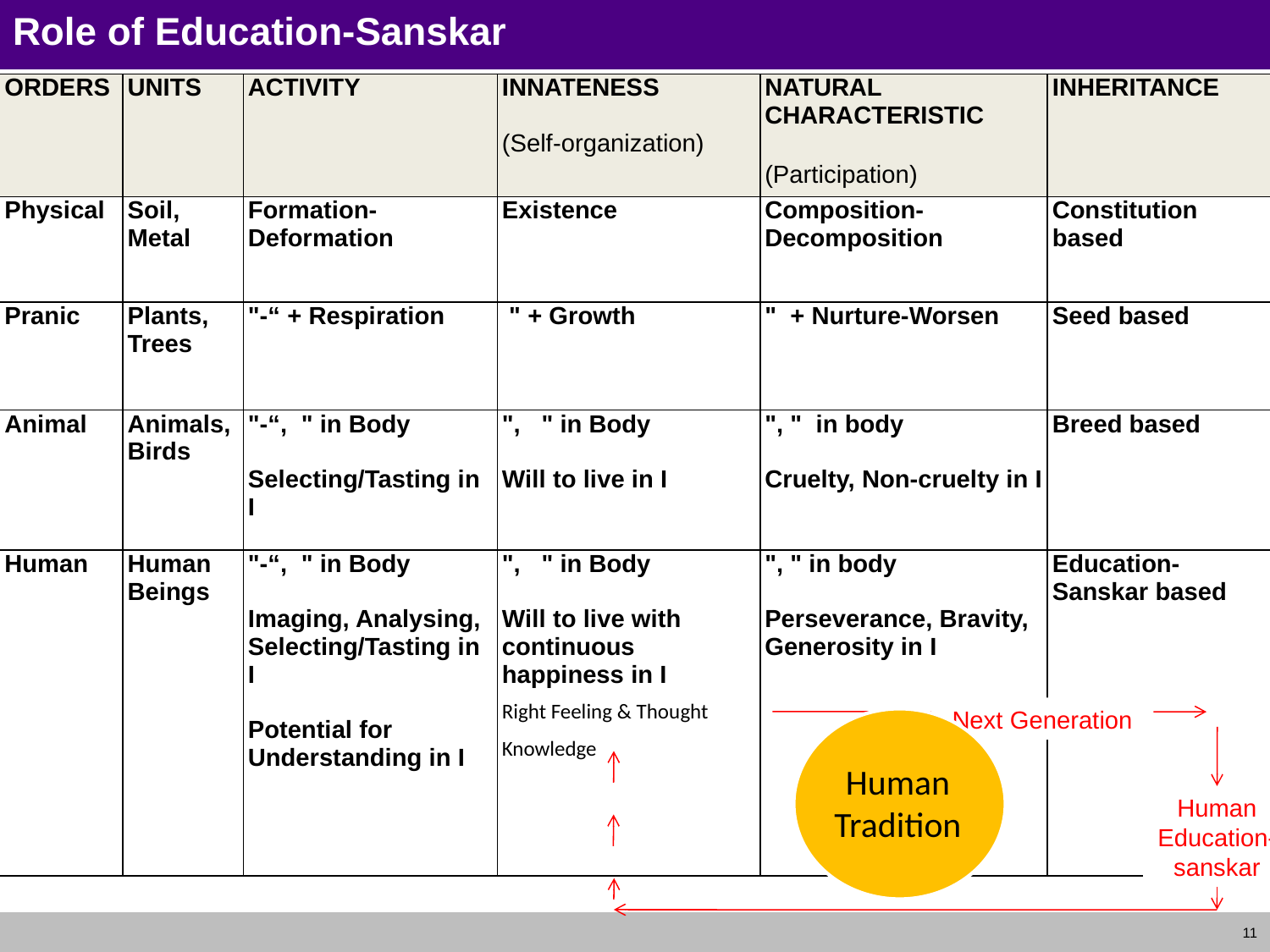

# Role of Education-Sanskar
| ORDERS | UNITS | ACTIVITY | INNATENESS (Self-organization) | NATURAL CHARACTERISTIC (Participation) | INHERITANCE |
| --- | --- | --- | --- | --- | --- |
| Physical | Soil, Metal | Formation-Deformation | Existence | Composition-Decomposition | Constitution based |
| Pranic | Plants, Trees | "-“ + Respiration | " + Growth | " + Nurture-Worsen | Seed based |
| Animal | Animals, Birds | "-“, " in Body Selecting/Tasting in I | ", " in Body Will to live in I | ", " in body Cruelty, Non-cruelty in I | Breed based |
| Human | Human Beings | "-“, " in Body Imaging, Analysing, Selecting/Tasting in I Potential for Understanding in I | ", " in Body Will to live with continuous happiness in I Right Feeling & Thought Knowledge | ", " in body Perseverance, Bravity, Generosity in I | Education-Sanskar based |

Next Generation

Human Tradition
Human Education-sanskar